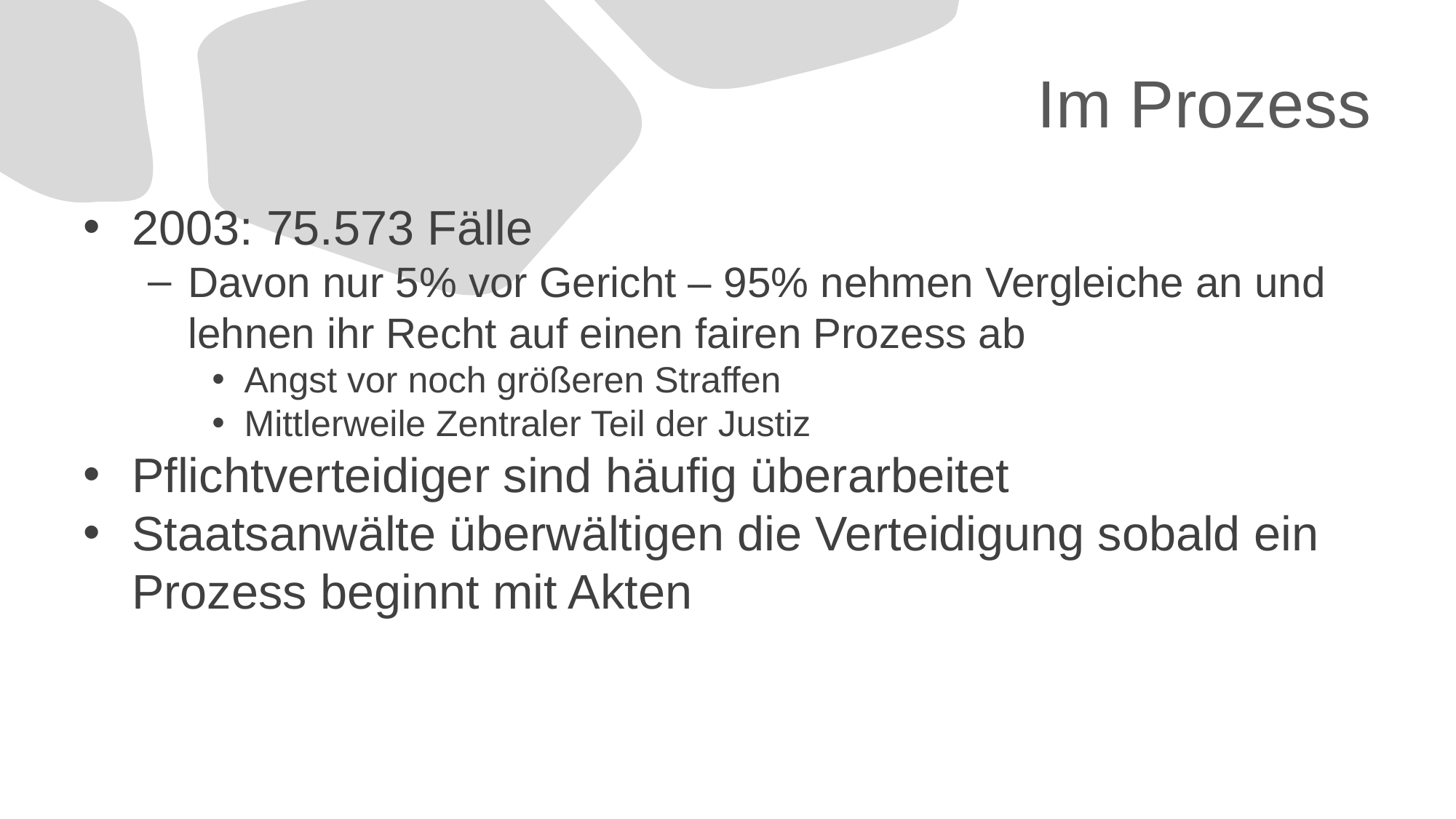

# Im Prozess
2003: 75.573 Fälle
Davon nur 5% vor Gericht – 95% nehmen Vergleiche an und lehnen ihr Recht auf einen fairen Prozess ab
Angst vor noch größeren Straffen
Mittlerweile Zentraler Teil der Justiz
Pflichtverteidiger sind häufig überarbeitet
Staatsanwälte überwältigen die Verteidigung sobald ein Prozess beginnt mit Akten